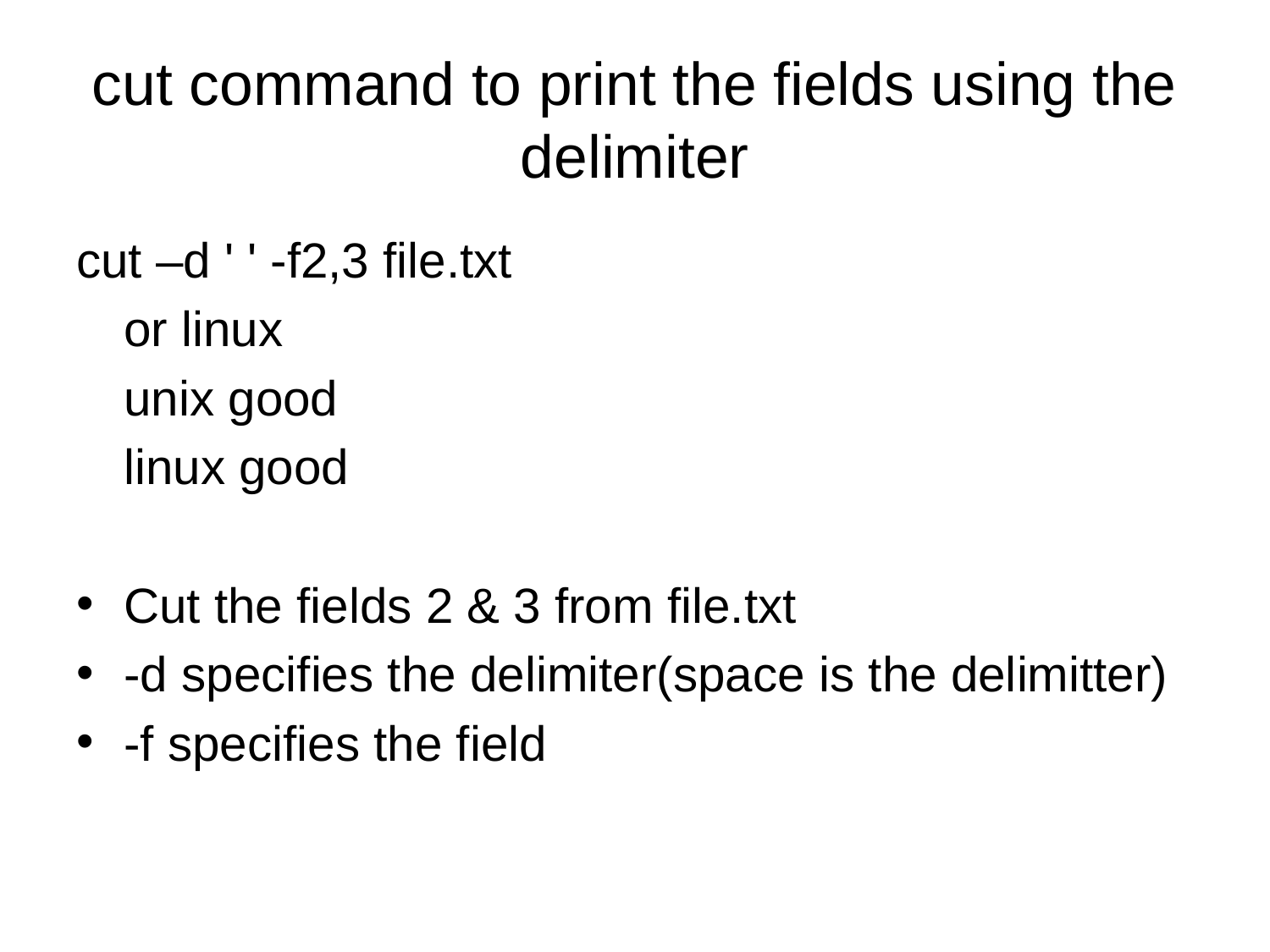

# cut command to print the fields using the delimiter
cut –d ' ' -f2,3 file.txt
	or linux
	unix good
	linux good

Cut the fields 2 & 3 from file.txt
-d specifies the delimiter(space is the delimitter)
-f specifies the field